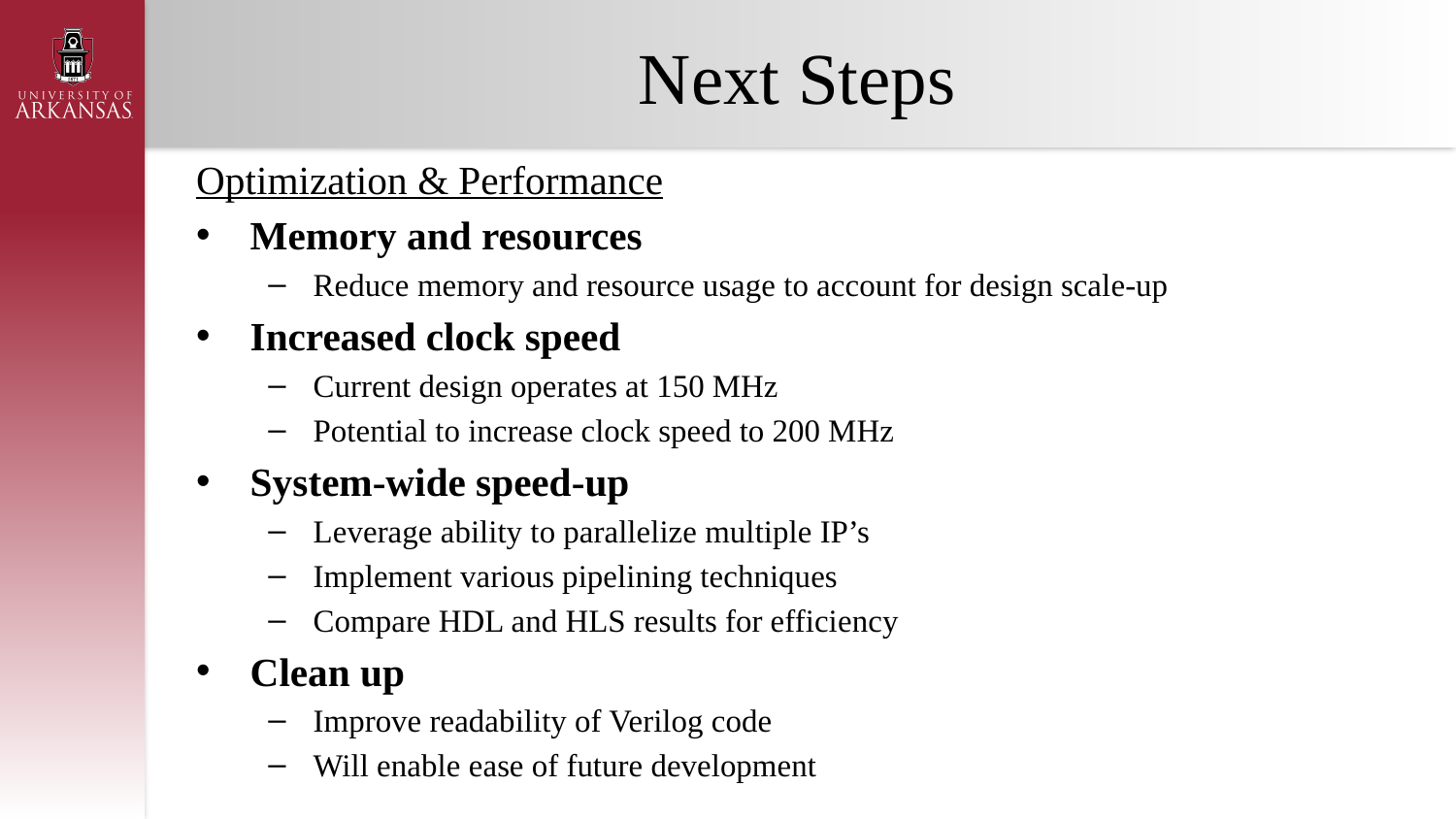

# Next Steps
Optimization & Performance
Memory and resources
Reduce memory and resource usage to account for design scale-up
Increased clock speed
Current design operates at 150 MHz
Potential to increase clock speed to 200 MHz
System-wide speed-up
Leverage ability to parallelize multiple IP’s
Implement various pipelining techniques
Compare HDL and HLS results for efficiency
Clean up
Improve readability of Verilog code
Will enable ease of future development